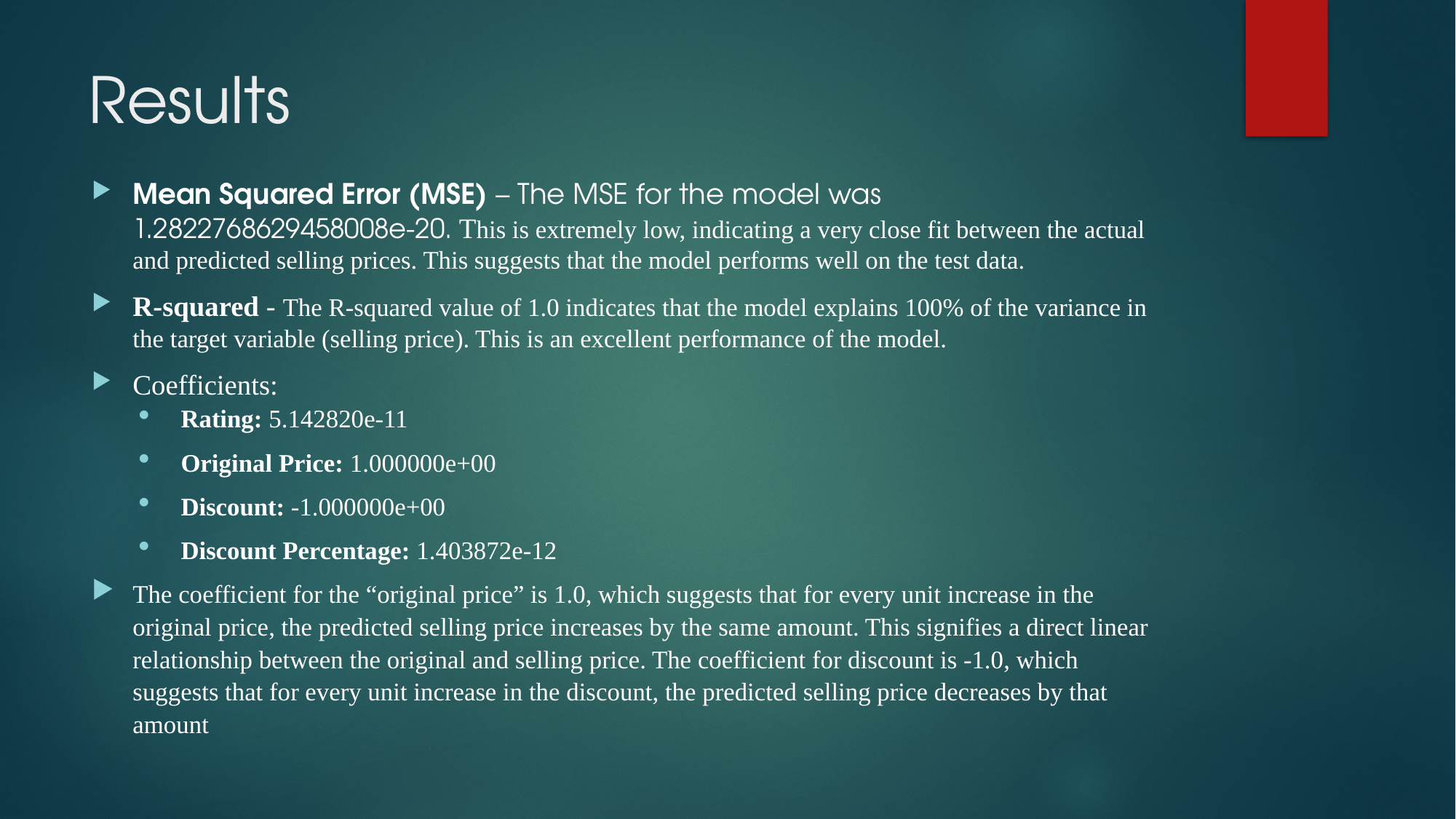

# Results
Mean Squared Error (MSE) – The MSE for the model was 1.2822768629458008e-20. This is extremely low, indicating a very close fit between the actual and predicted selling prices. This suggests that the model performs well on the test data.
R-squared - The R-squared value of 1.0 indicates that the model explains 100% of the variance in the target variable (selling price). This is an excellent performance of the model.
Coefficients:
Rating: 5.142820e-11
Original Price: 1.000000e+00
Discount: -1.000000e+00
Discount Percentage: 1.403872e-12
The coefficient for the “original price” is 1.0, which suggests that for every unit increase in the original price, the predicted selling price increases by the same amount. This signifies a direct linear relationship between the original and selling price. The coefficient for discount is -1.0, which suggests that for every unit increase in the discount, the predicted selling price decreases by that amount